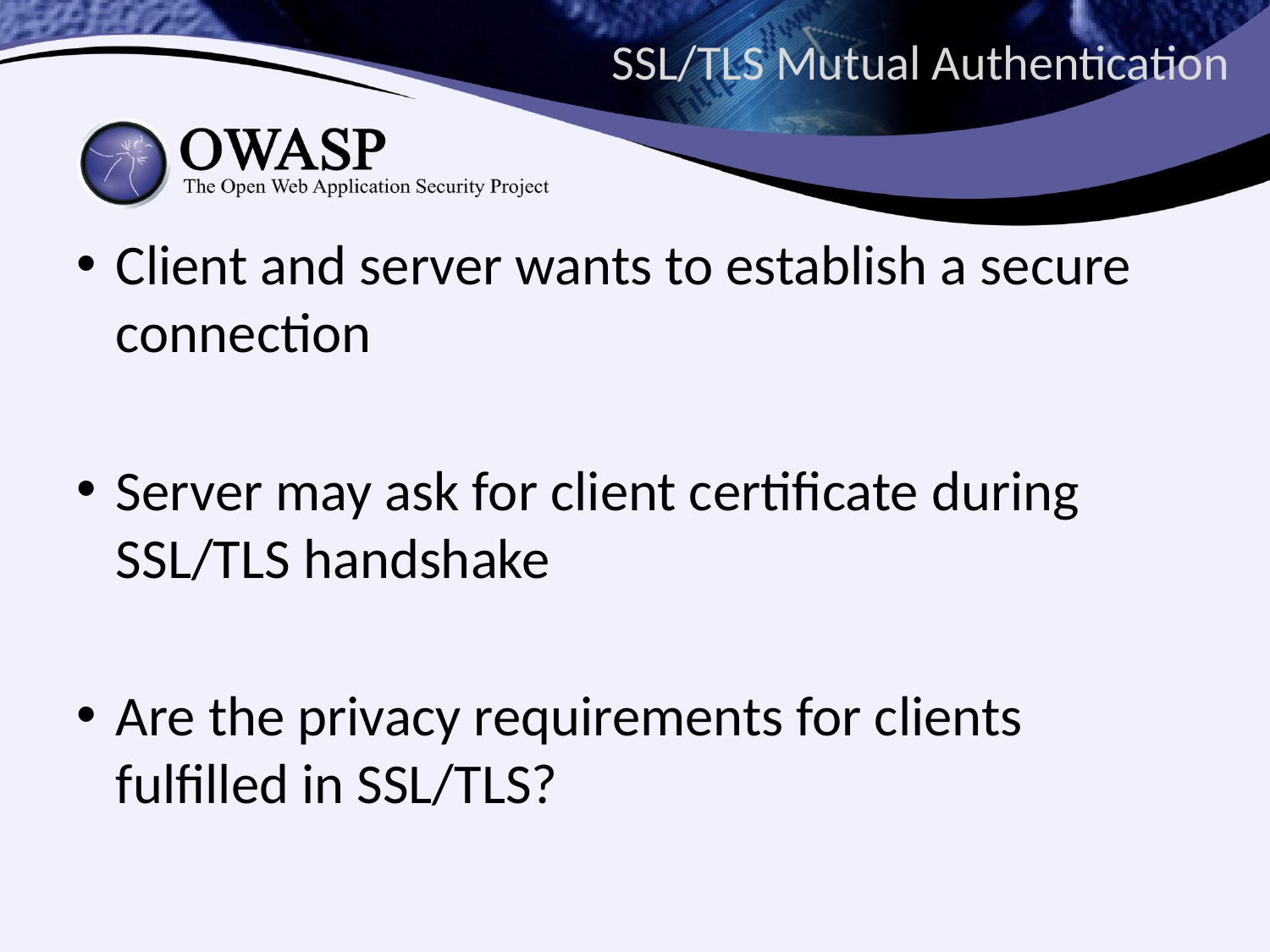

# SSL/TLS Mutual Authentication
Client and server wants to establish a secure connection

Server may ask for client certificate during SSL/TLS handshake

Are the privacy requirements for clients fulfilled in SSL/TLS?